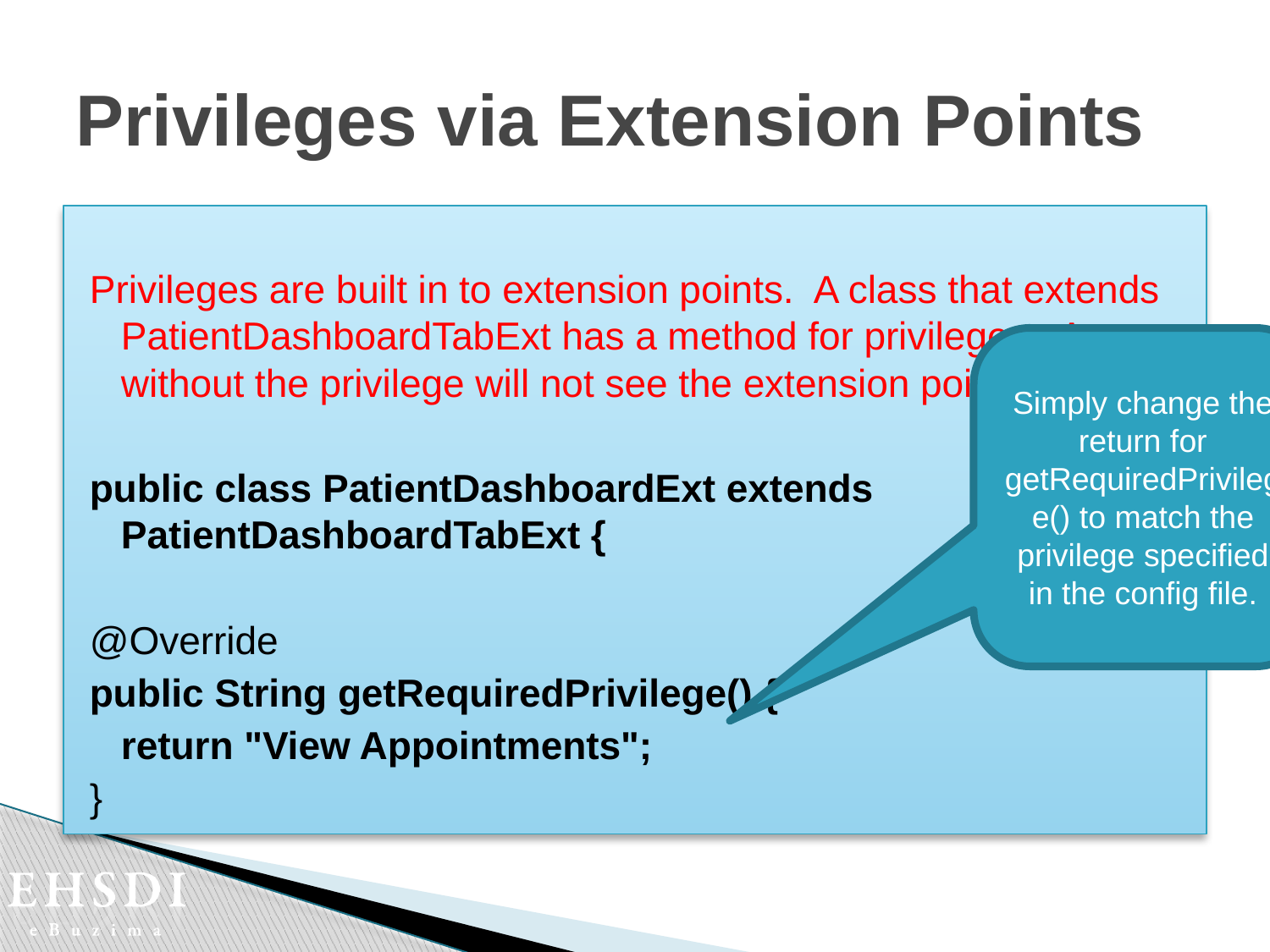

# Privileges via Extension Points

Privileges are built in to extension points.  A class that extends PatientDashboardTabExt has a method for privileges.  Anyone without the privilege will not see the extension point.

public class PatientDashboardExt extends PatientDashboardTabExt {

@Override
public String getRequiredPrivilege() {
	return "View Appointments";
}
Simply change the return for getRequiredPrivilege() to match the privilege specified in the config file.